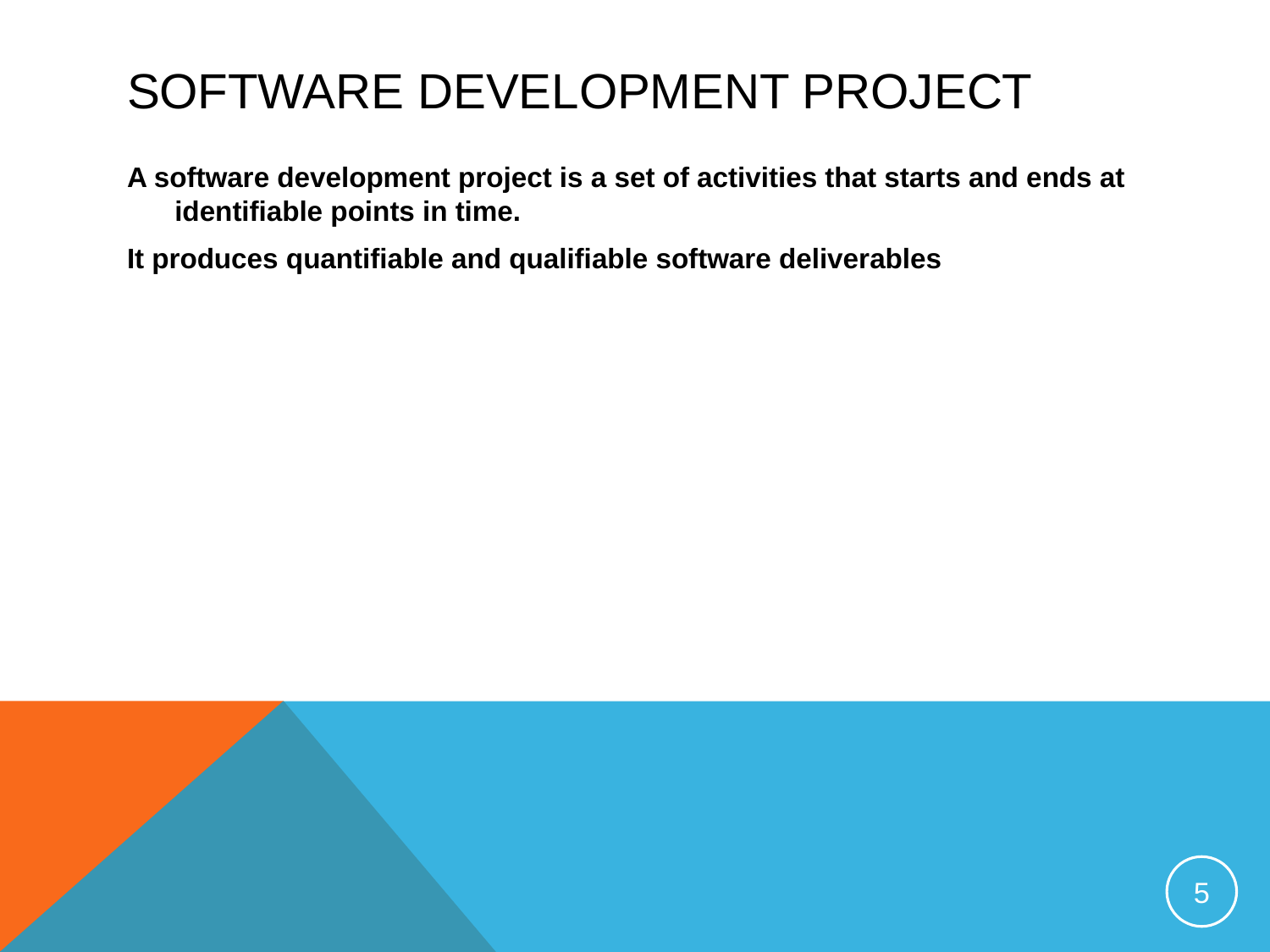

# Software development project
A software development project is a set of activities that starts and ends at identifiable points in time.
It produces quantifiable and qualifiable software deliverables
5